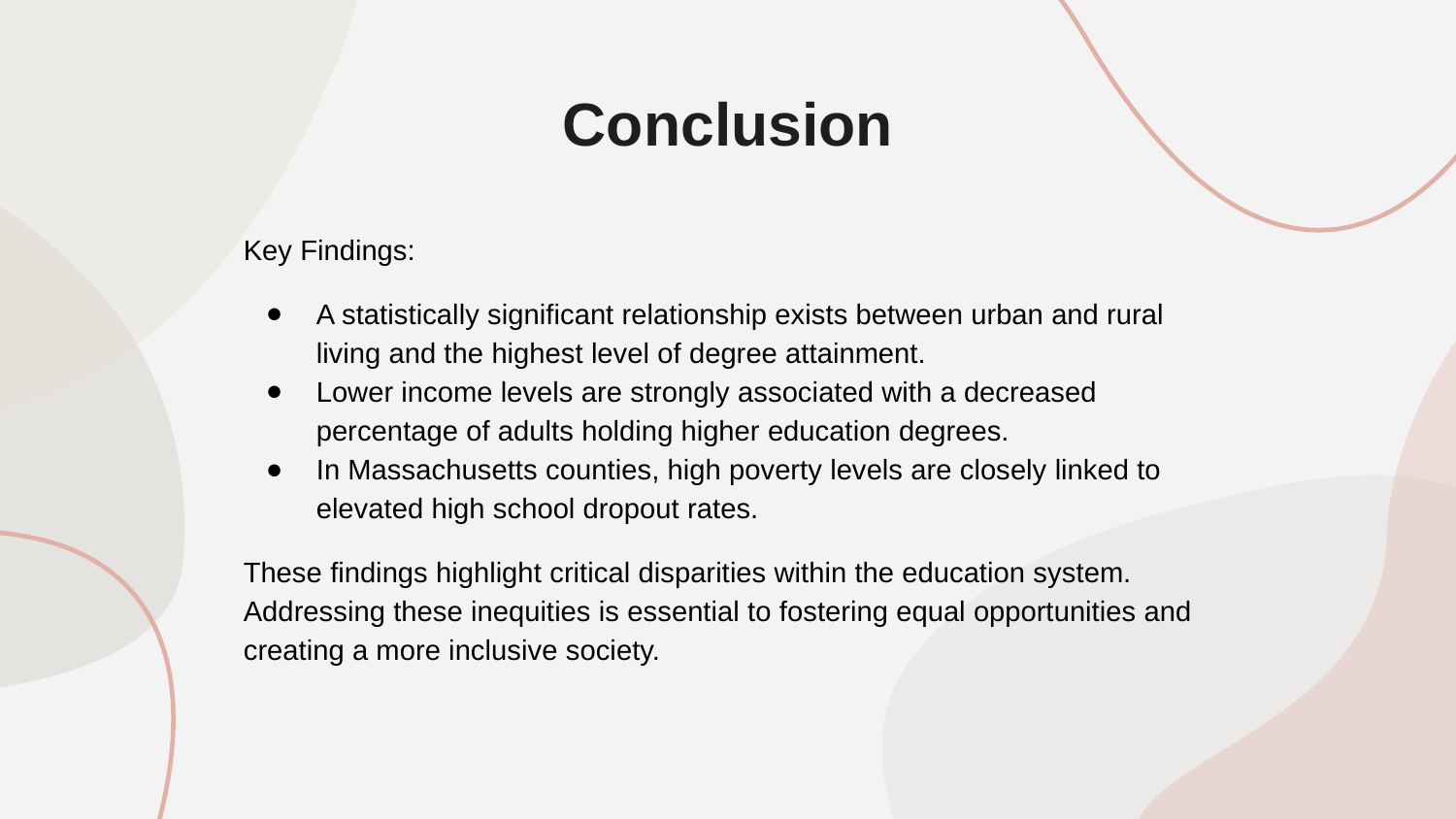

Conclusion
Key Findings:
A statistically significant relationship exists between urban and rural living and the highest level of degree attainment.
Lower income levels are strongly associated with a decreased percentage of adults holding higher education degrees.
In Massachusetts counties, high poverty levels are closely linked to elevated high school dropout rates.
These findings highlight critical disparities within the education system. Addressing these inequities is essential to fostering equal opportunities and creating a more inclusive society.